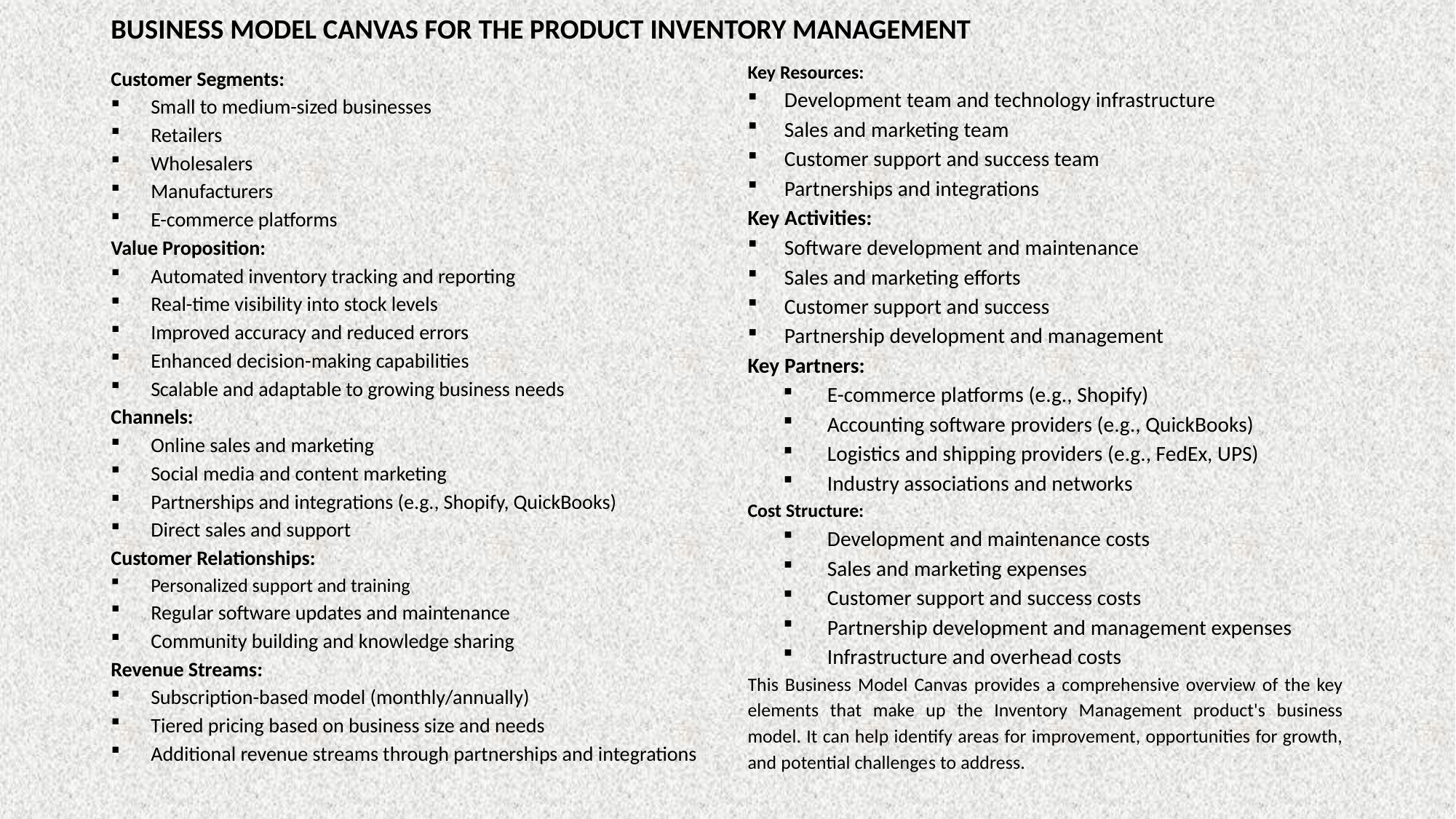

# BUSINESS MODEL CANVAS FOR THE PRODUCT INVENTORY MANAGEMENT
Key Resources:
Development team and technology infrastructure
Sales and marketing team
Customer support and success team
Partnerships and integrations
Key Activities:
Software development and maintenance
Sales and marketing efforts
Customer support and success
Partnership development and management
Key Partners:
E-commerce platforms (e.g., Shopify)
Accounting software providers (e.g., QuickBooks)
Logistics and shipping providers (e.g., FedEx, UPS)
Industry associations and networks
Cost Structure:
Development and maintenance costs
Sales and marketing expenses
Customer support and success costs
Partnership development and management expenses
Infrastructure and overhead costs
This Business Model Canvas provides a comprehensive overview of the key elements that make up the Inventory Management product's business model. It can help identify areas for improvement, opportunities for growth, and potential challenges to address.

Customer Segments:
Small to medium-sized businesses
Retailers
Wholesalers
Manufacturers
E-commerce platforms
Value Proposition:
Automated inventory tracking and reporting
Real-time visibility into stock levels
Improved accuracy and reduced errors
Enhanced decision-making capabilities
Scalable and adaptable to growing business needs
Channels:
Online sales and marketing
Social media and content marketing
Partnerships and integrations (e.g., Shopify, QuickBooks)
Direct sales and support
Customer Relationships:
Personalized support and training
Regular software updates and maintenance
Community building and knowledge sharing
Revenue Streams:
Subscription-based model (monthly/annually)
Tiered pricing based on business size and needs
Additional revenue streams through partnerships and integrations